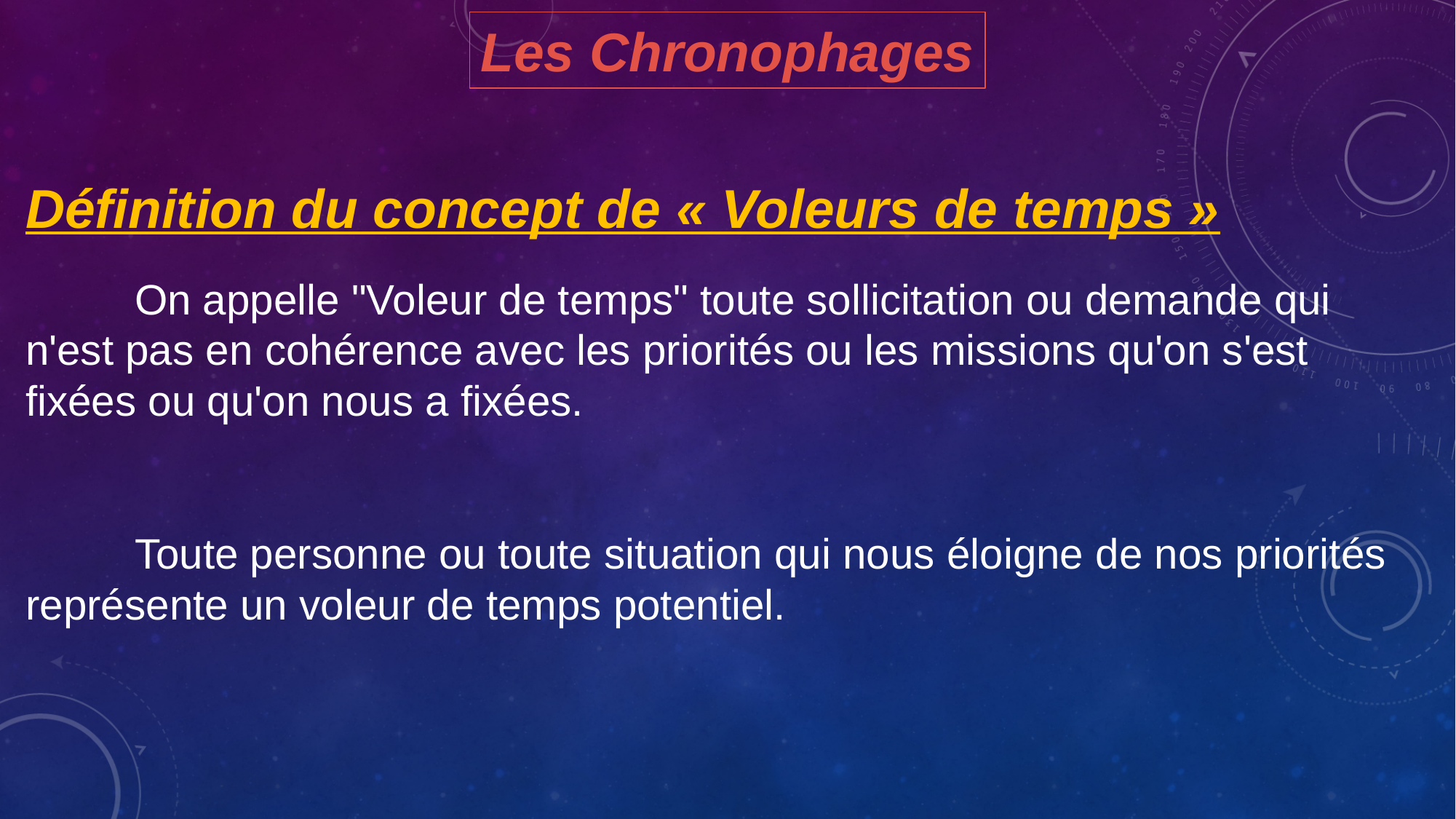

Les Chronophages
Définition du concept de « Voleurs de temps »

	On appelle "Voleur de temps" toute sollicitation ou demande qui n'est pas en cohérence avec les priorités ou les missions qu'on s'est fixées ou qu'on nous a fixées.

	Toute personne ou toute situation qui nous éloigne de nos priorités représente un voleur de temps potentiel.